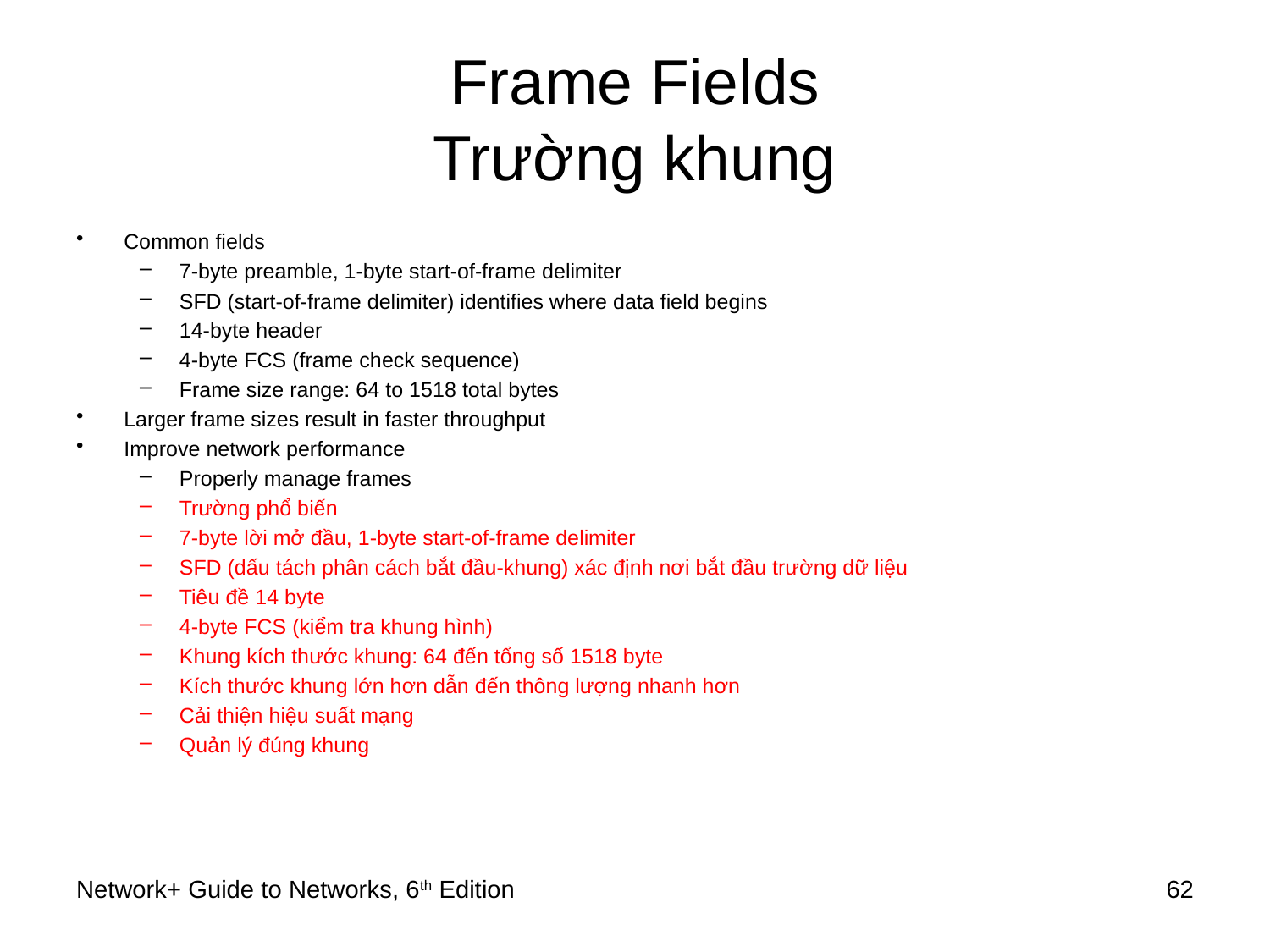

# Frame Fields Trường khung
Common fields
7-byte preamble, 1-byte start-of-frame delimiter
SFD (start-of-frame delimiter) identifies where data field begins
14-byte header
4-byte FCS (frame check sequence)
Frame size range: 64 to 1518 total bytes
Larger frame sizes result in faster throughput
Improve network performance
Properly manage frames
Trường phổ biến
7-byte lời mở đầu, 1-byte start-of-frame delimiter
SFD (dấu tách phân cách bắt đầu-khung) xác định nơi bắt đầu trường dữ liệu
Tiêu đề 14 byte
4-byte FCS (kiểm tra khung hình)
Khung kích thước khung: 64 đến tổng số 1518 byte
Kích thước khung lớn hơn dẫn đến thông lượng nhanh hơn
Cải thiện hiệu suất mạng
Quản lý đúng khung
Network+ Guide to Networks, 6th Edition
62